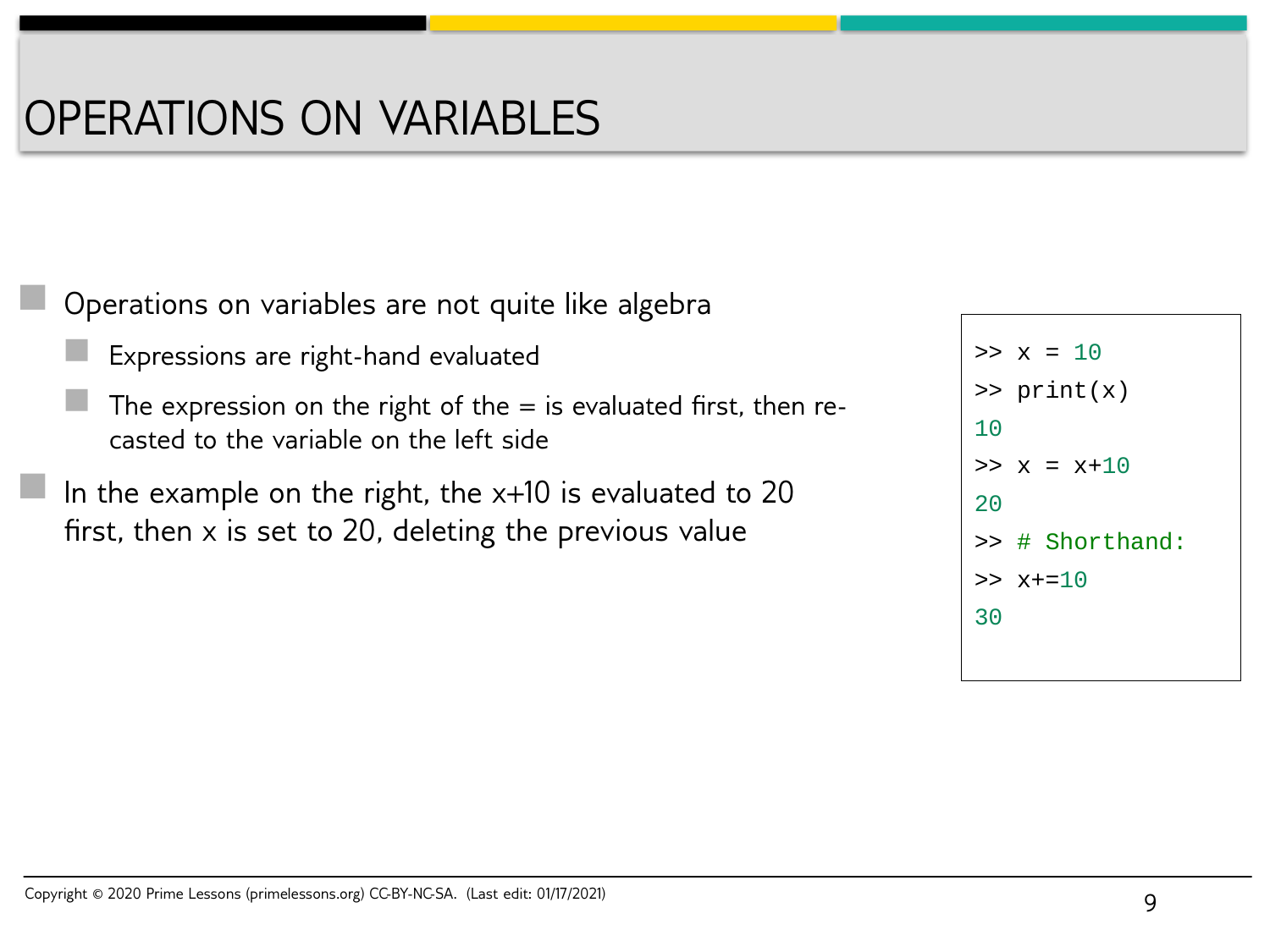

# Operations on Variables
Operations on variables are not quite like algebra
Expressions are right-hand evaluated
The expression on the right of the = is evaluated first, then re-casted to the variable on the left side
In the example on the right, the x+10 is evaluated to 20 first, then x is set to 20, deleting the previous value
>> x = 10
>> print(x)
10
>> x = x+10
20
>> # Shorthand:
>> x+=10
30

9
Copyright © 2020 Prime Lessons (primelessons.org) CC-BY-NC-SA.  (Last edit: 01/17/2021)